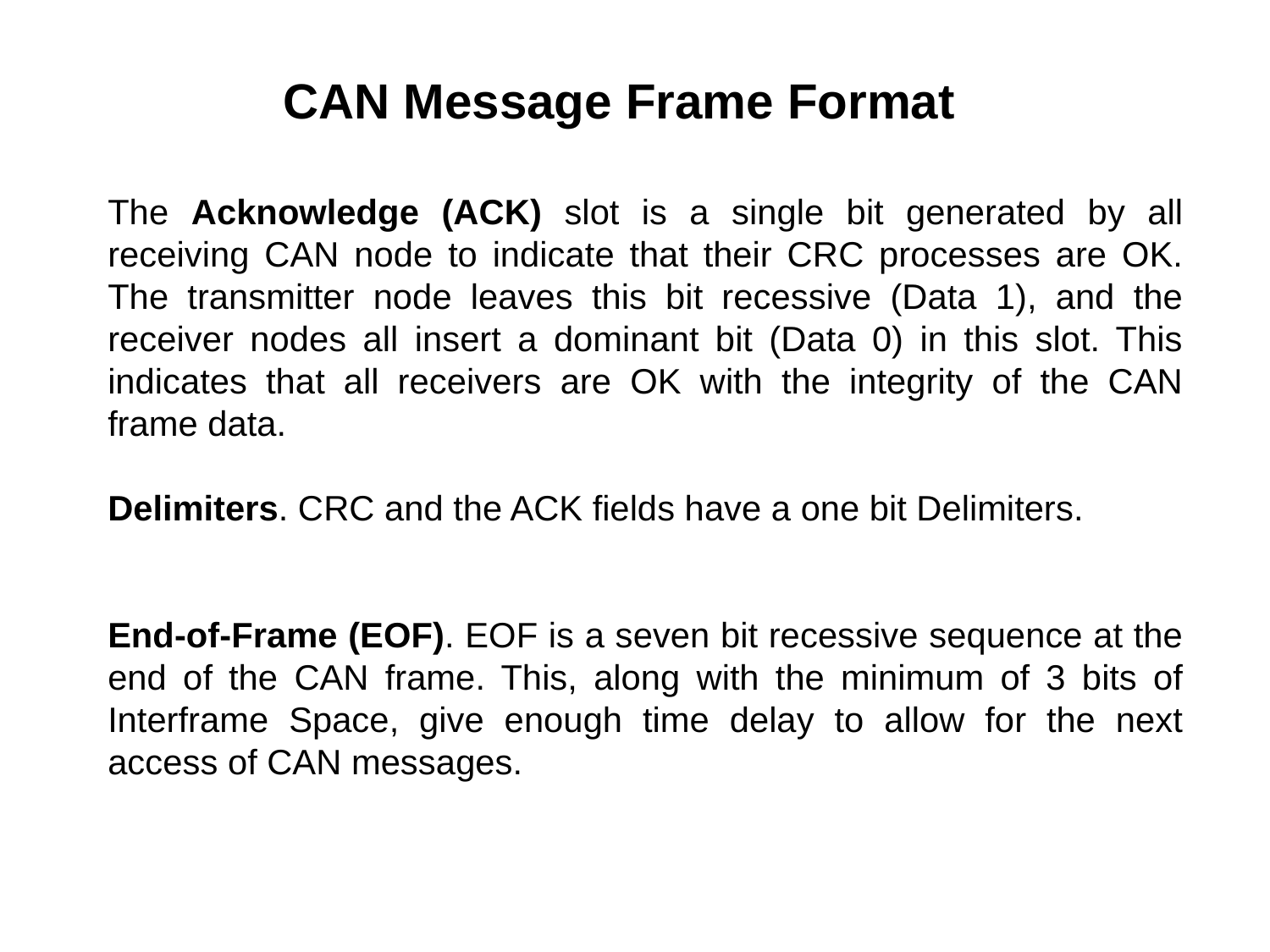

CAN Message Frame Format

The Acknowledge (ACK) slot is a single bit generated by all receiving CAN node to indicate that their CRC processes are OK. The transmitter node leaves this bit recessive (Data 1), and the receiver nodes all insert a dominant bit (Data 0) in this slot. This indicates that all receivers are OK with the integrity of the CAN frame data.

Delimiters. CRC and the ACK fields have a one bit Delimiters.

End-of-Frame (EOF). EOF is a seven bit recessive sequence at the end of the CAN frame. This, along with the minimum of 3 bits of Interframe Space, give enough time delay to allow for the next access of CAN messages.